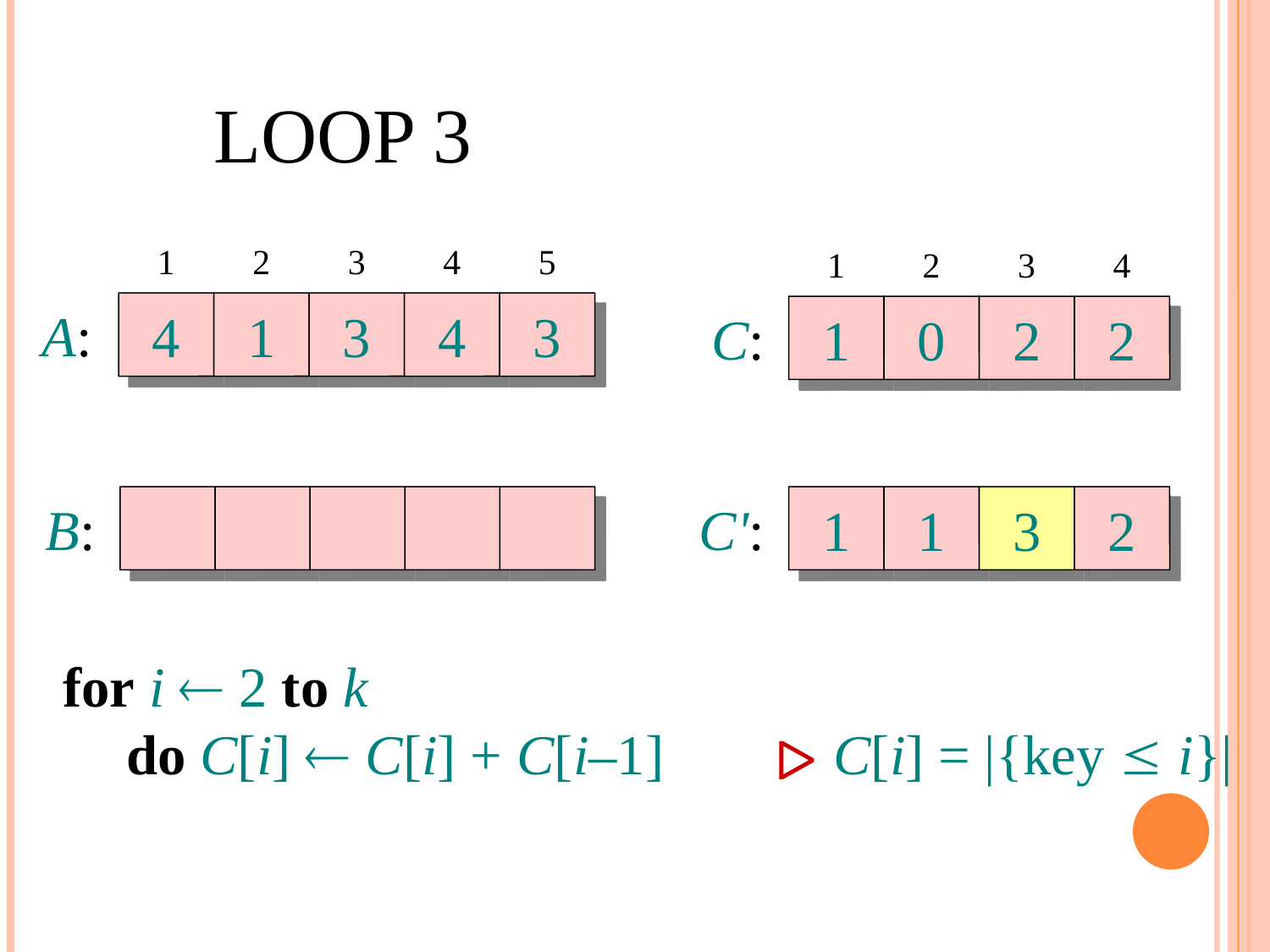

LOOP 3
1
2
3
4
5
1
2
3
4

4

1

3

4

3
A:

1

0

2

2
C:

B:

1

1

3

2
C':
for i ← 2 to k
do C[i] ← C[i] + C[i–1]	 ⊳ C[i] = |{key ≤ i}|